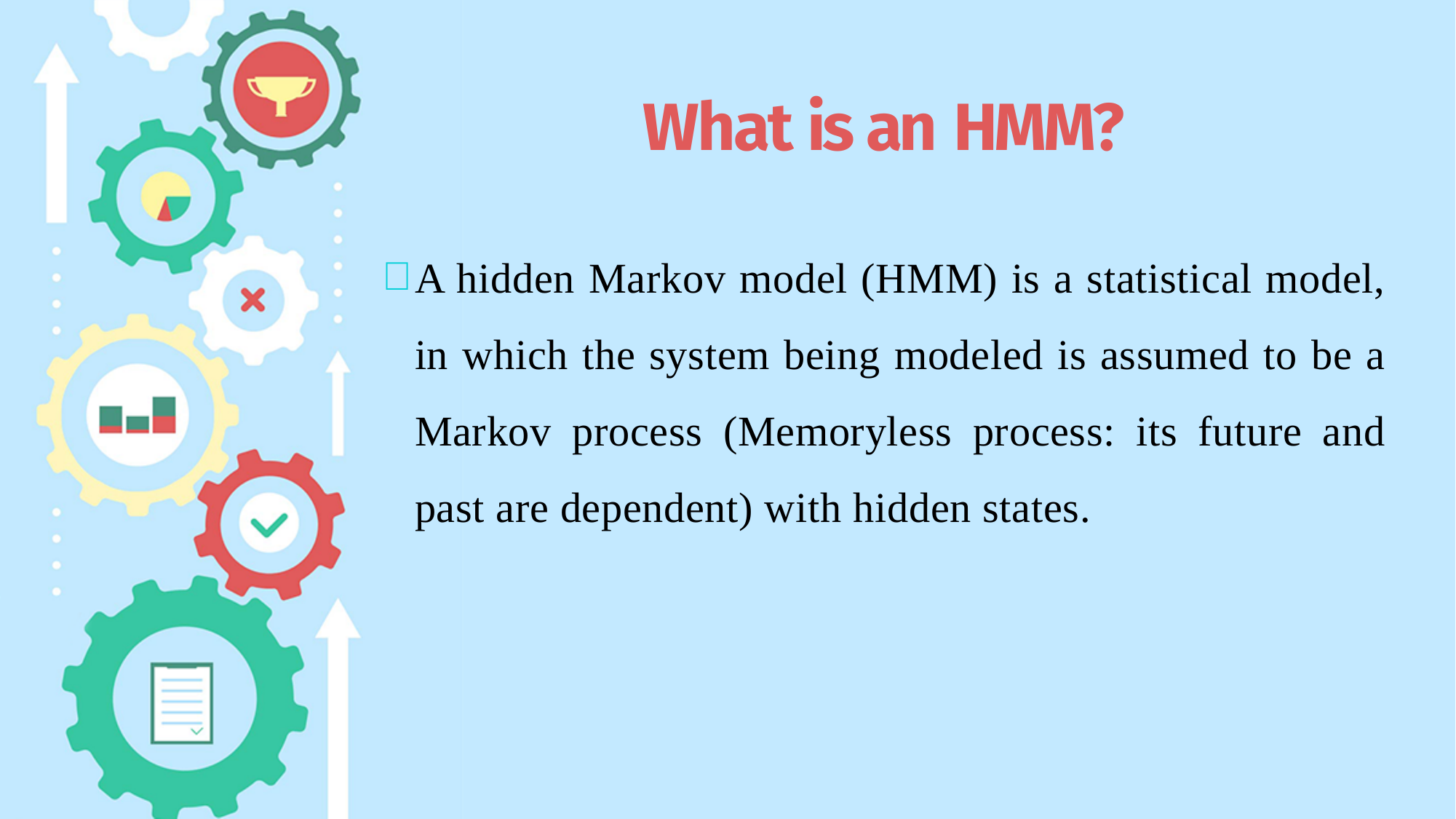

# What is an HMM?
A hidden Markov model (HMM) is a statistical model, in which the system being modeled is assumed to be a Markov process (Memoryless process: its future and past are dependent) with hidden states.